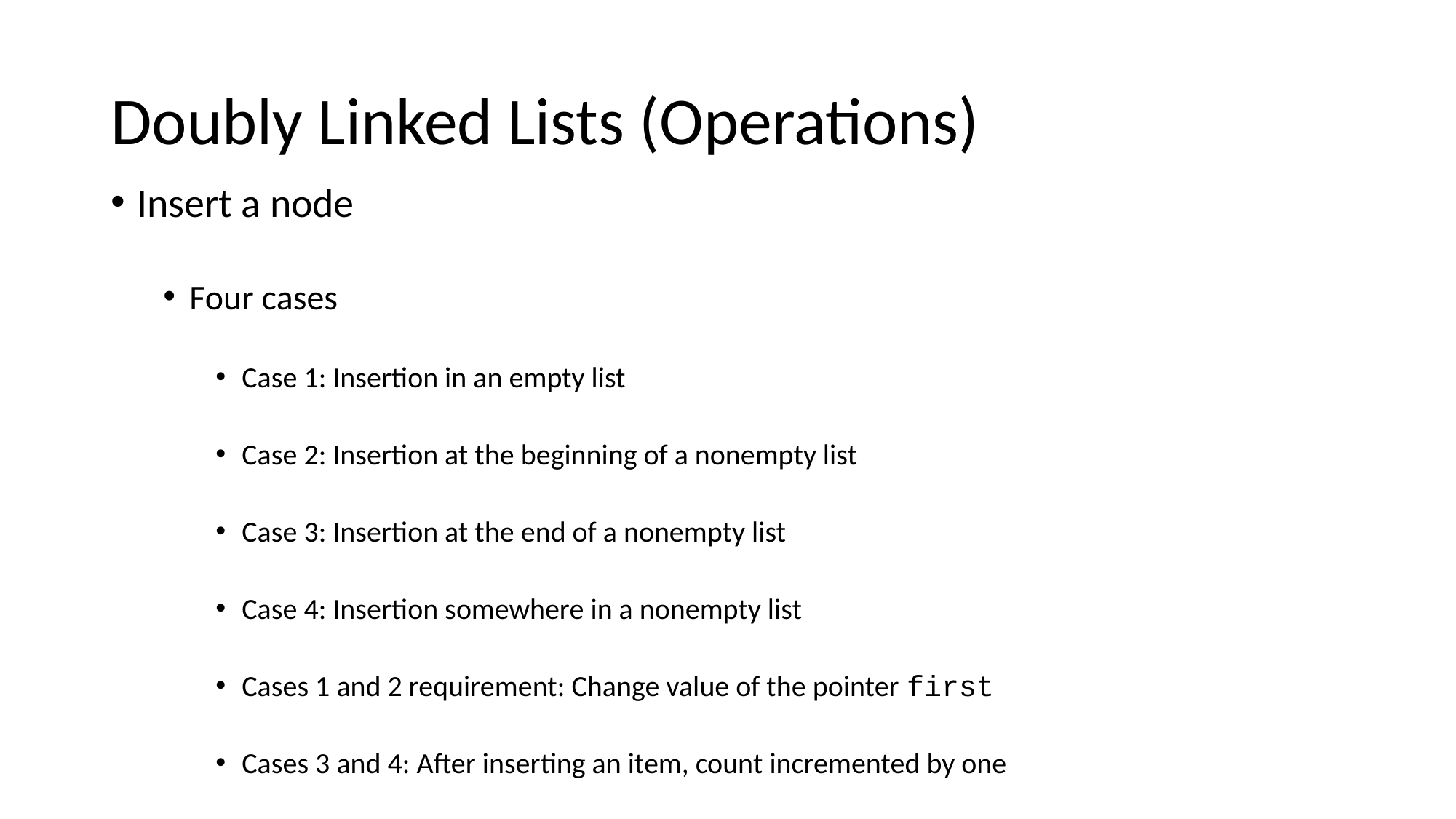

# Doubly Linked Lists (Operations)
Insert a node
Four cases
Case 1: Insertion in an empty list
Case 2: Insertion at the beginning of a nonempty list
Case 3: Insertion at the end of a nonempty list
Case 4: Insertion somewhere in a nonempty list
Cases 1 and 2 requirement: Change value of the pointer first
Cases 3 and 4: After inserting an item, count incremented by one